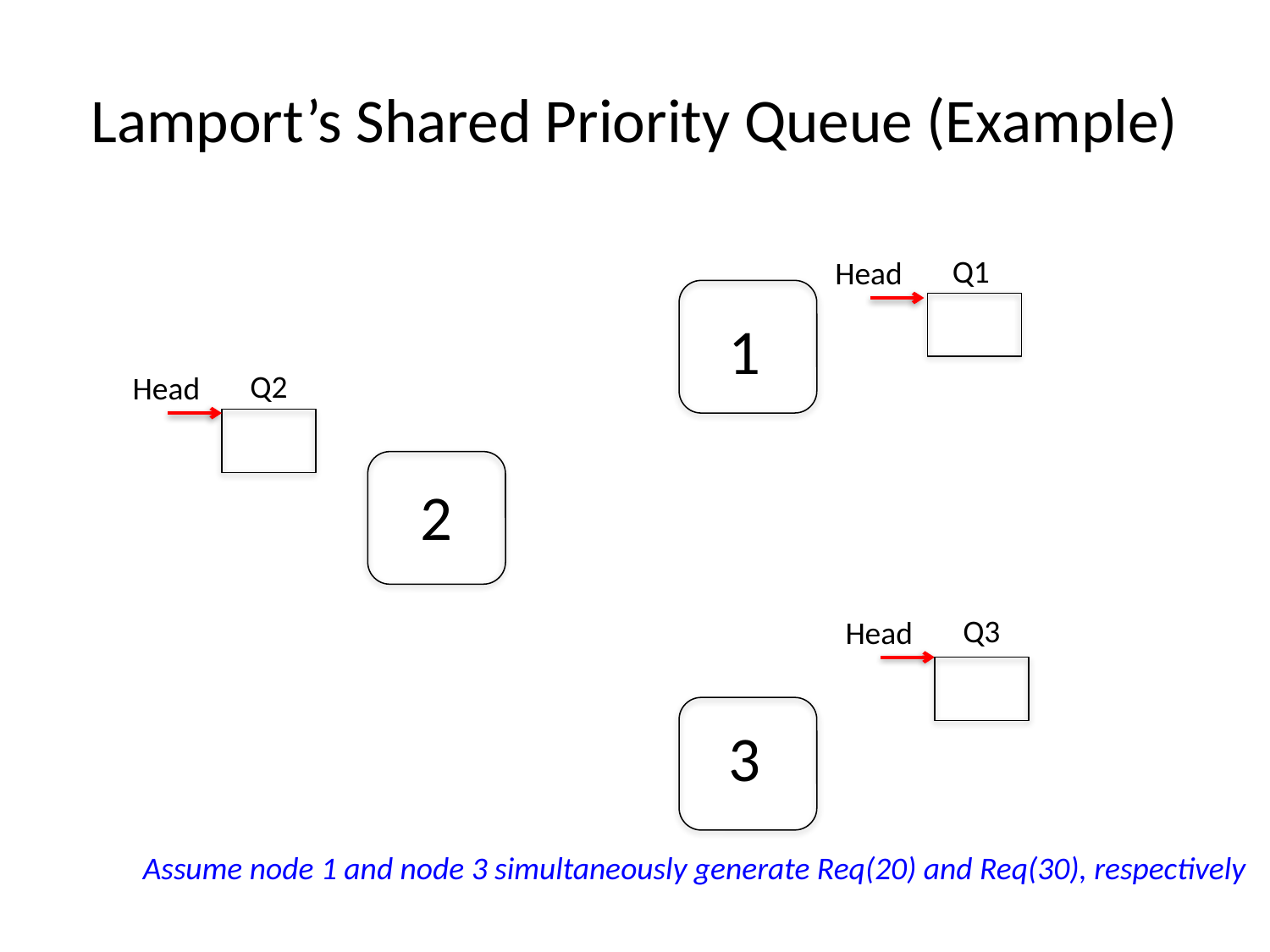

# Lamport’s Shared Priority Queue (Example)
Q1
Head

1
Q2
Head

2
Q3
Head

3
Assume node 1 and node 3 simultaneously generate Req(20) and Req(30), respectively